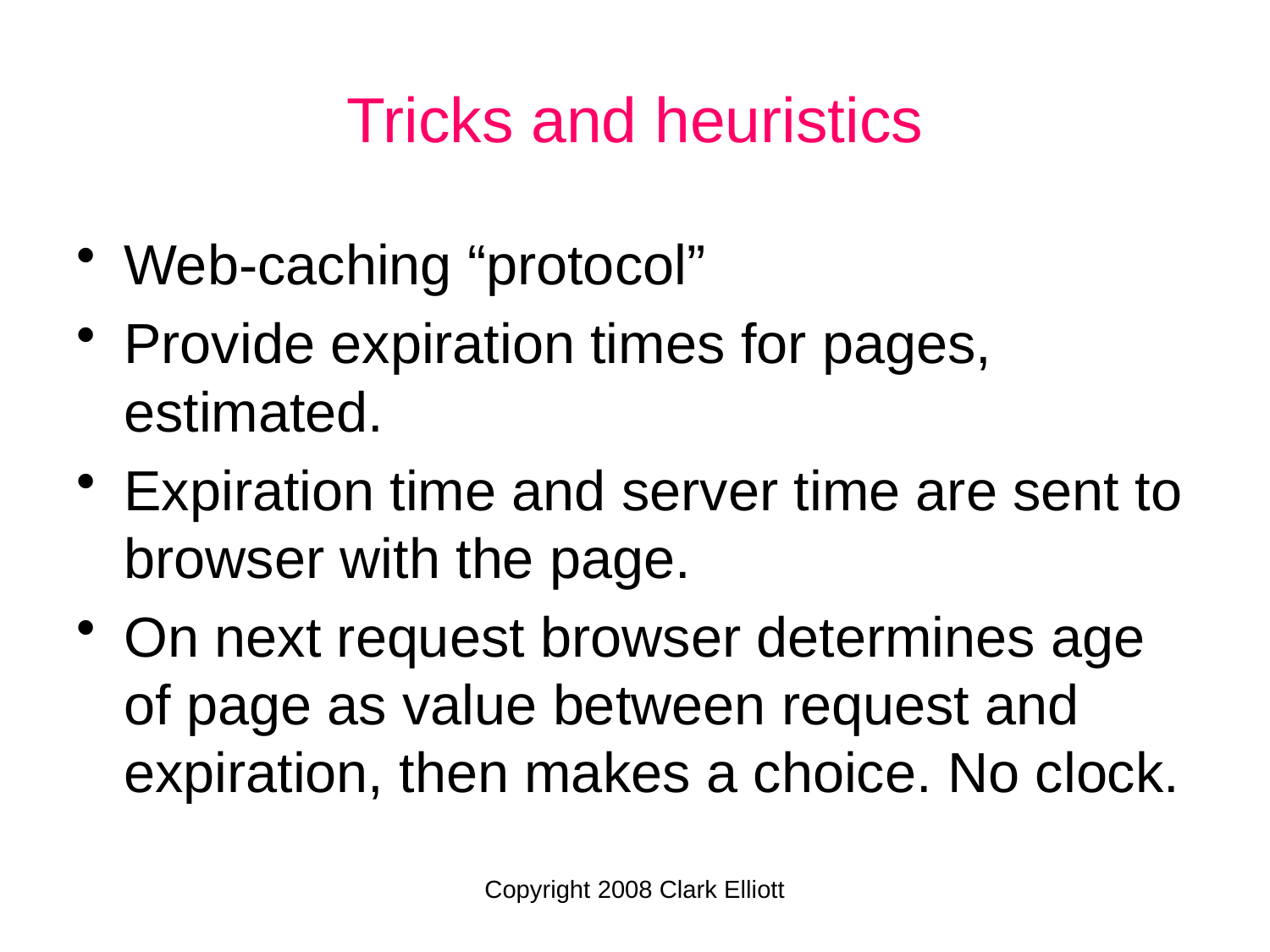

# Tricks and heuristics
Web-caching “protocol”
Provide expiration times for pages, estimated.
Expiration time and server time are sent to browser with the page.
On next request browser determines age of page as value between request and expiration, then makes a choice. No clock.
Copyright 2008 Clark Elliott